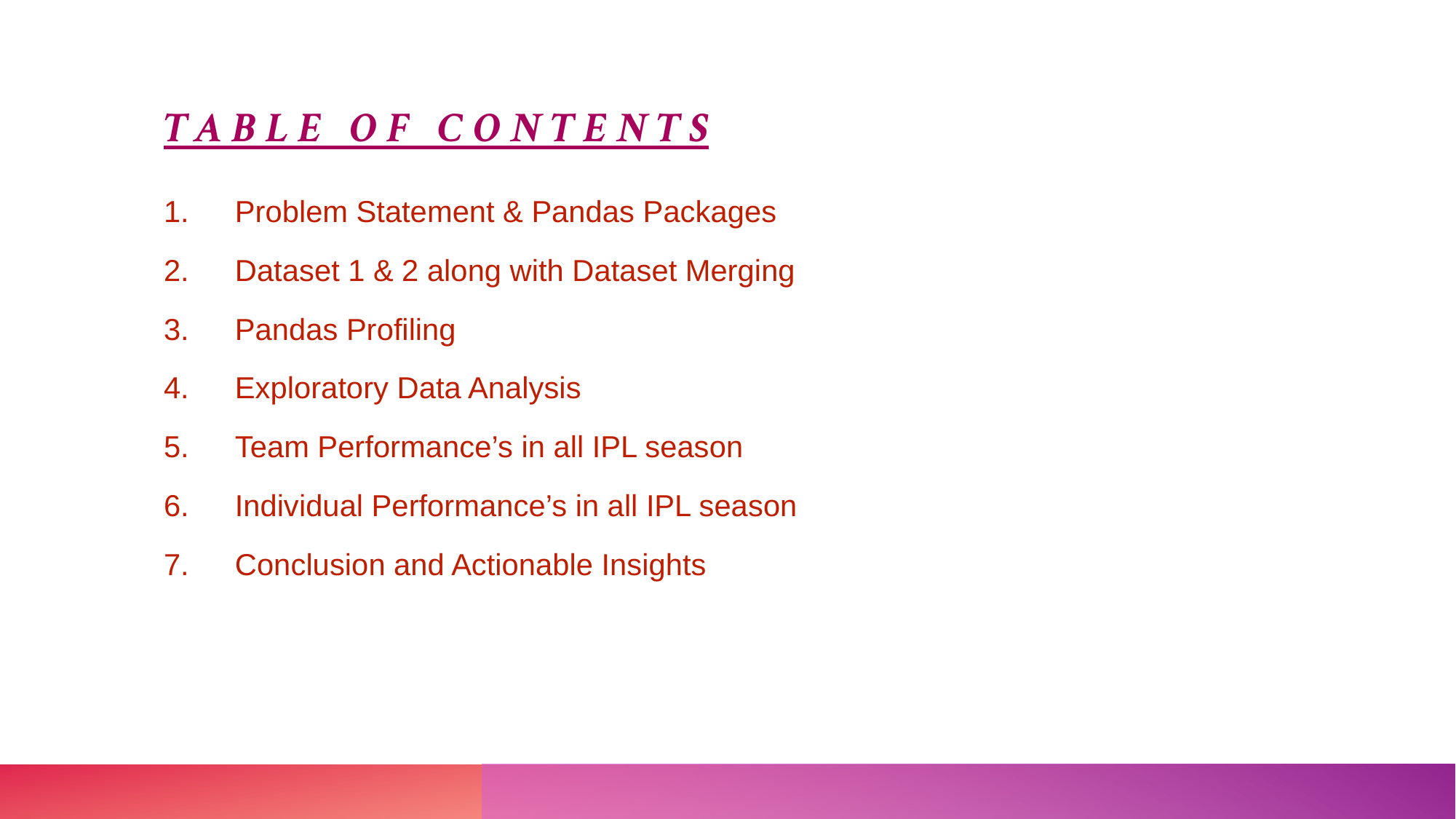

# Table of Contents
  Problem Statement & Pandas Packages
  Dataset 1 & 2 along with Dataset Merging
  Pandas Profiling
  Exploratory Data Analysis
  Team Performance’s in all IPL season
  Individual Performance’s in all IPL season
  Conclusion and Actionable Insights